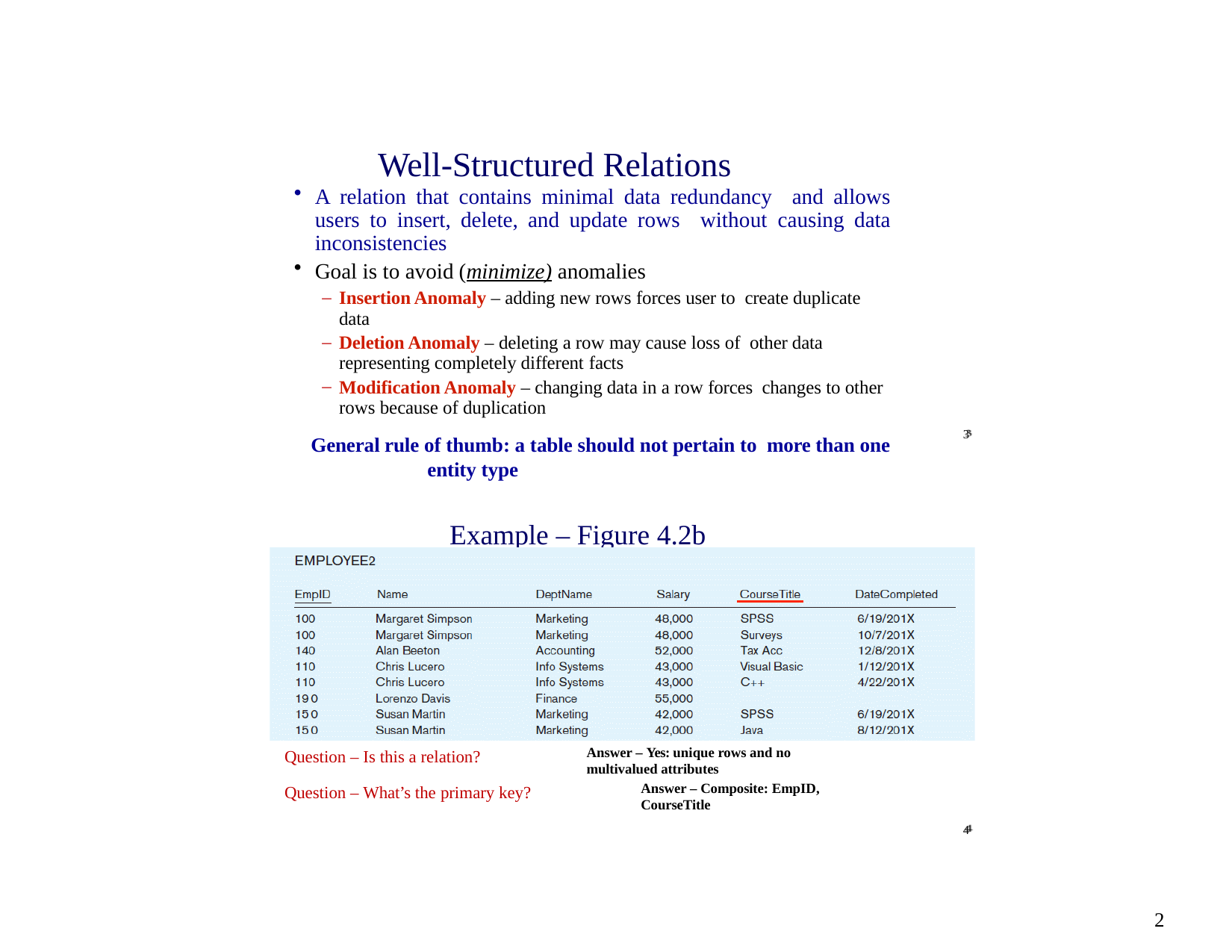

# Well-Structured Relations
A relation that contains minimal data redundancy  and allows users to insert, delete, and update rows  without causing data inconsistencies
Goal is to avoid (minimize) anomalies
Insertion Anomaly – adding new rows forces user to  create duplicate data
Deletion Anomaly – deleting a row may cause loss of  other data representing completely different facts
Modification Anomaly – changing data in a row forces  changes to other rows because of duplication
General rule of thumb: a table should not pertain to  more than one entity type

3
Example – Figure 4.2b

Answer – Yes: unique rows and no  multivalued attributes
Question – Is this a relation?
Answer – Composite: EmpID,  CourseTitle
Question – What’s the primary key?

4
2